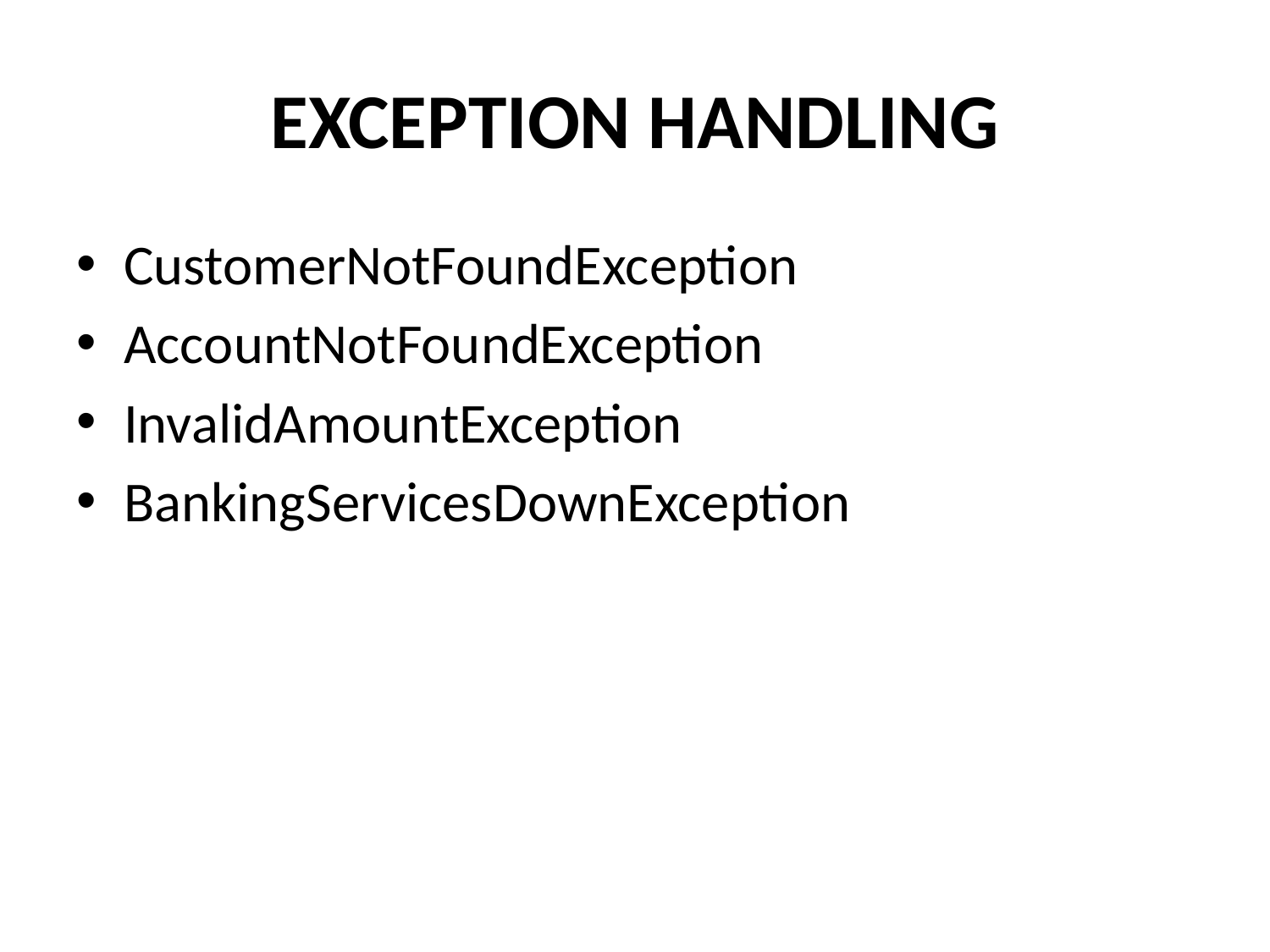

# EXCEPTION HANDLING
CustomerNotFoundException
AccountNotFoundException
InvalidAmountException
BankingServicesDownException